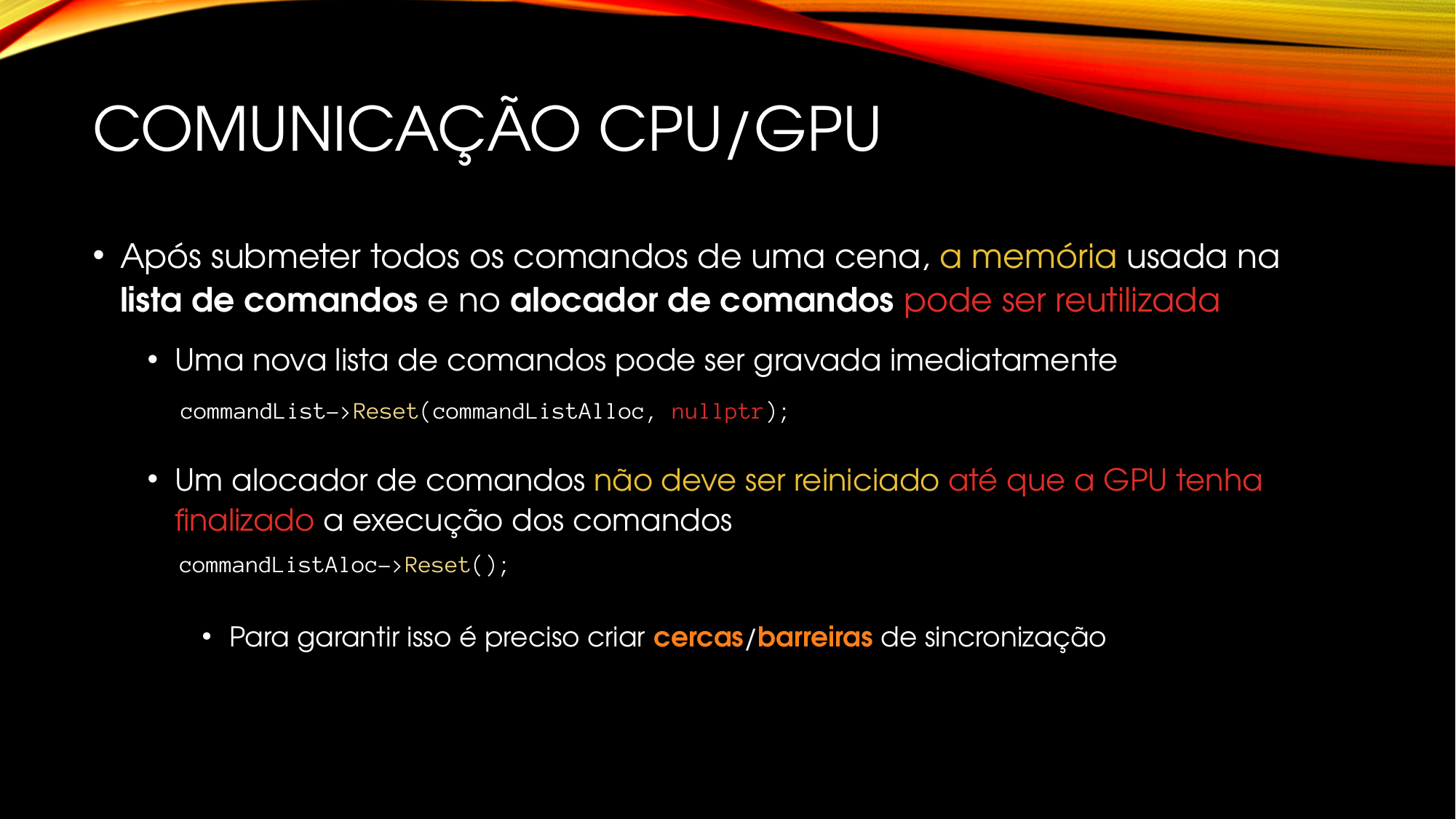

# Comunicação CPU/GPU
Após submeter todos os comandos de uma cena, a memória usada na
lista de comandos e no alocador de comandos pode ser reutilizada
Uma nova lista de comandos pode ser gravada imediatamente

Um alocador de comandos não deve ser reiniciado até que a GPU tenha finalizado a execução dos comandos

Para garantir isso é preciso criar cercas/barreiras de sincronização
commandList->Reset(commandListAlloc, nullptr);
commandListAloc->Reset();